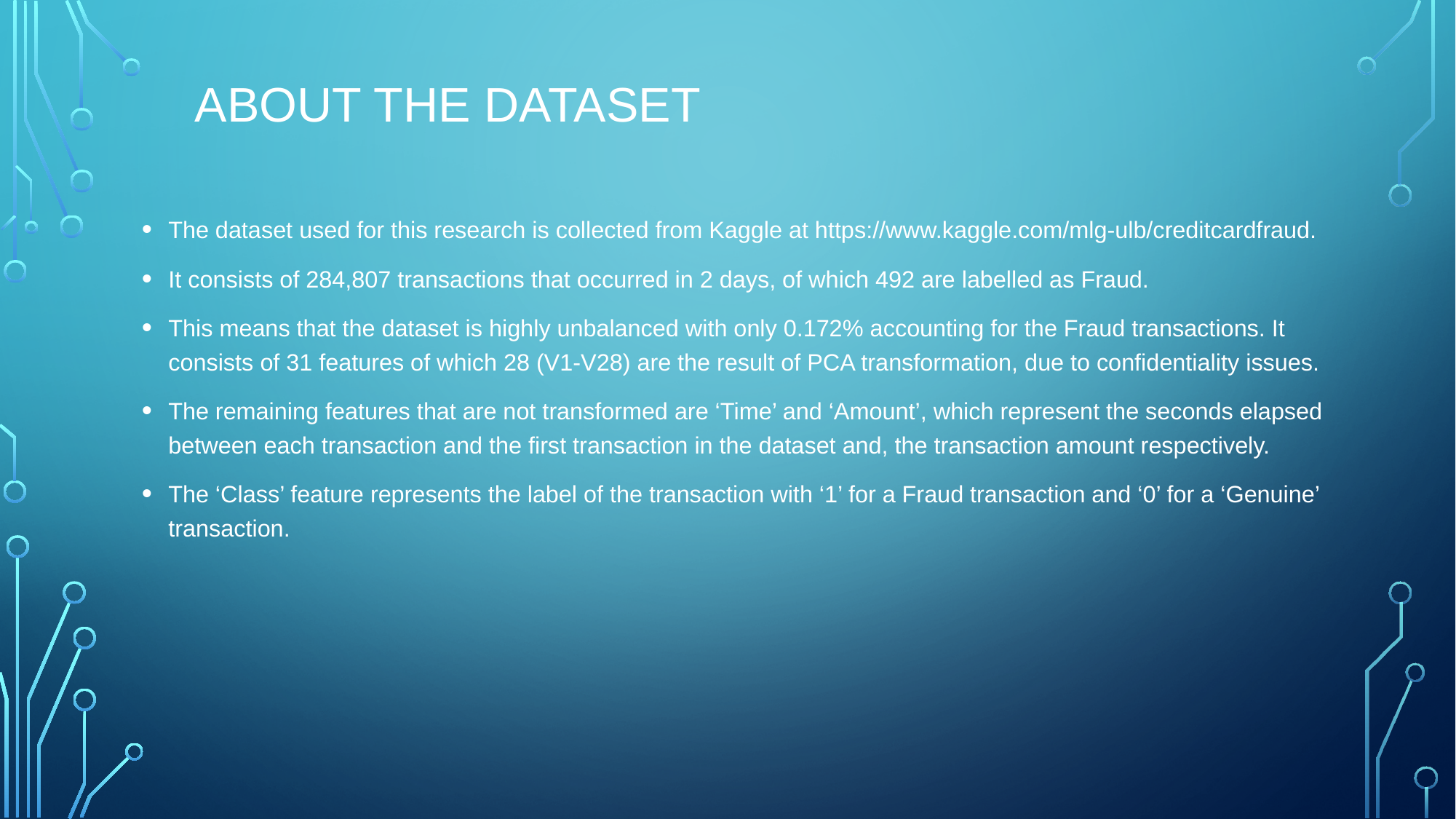

ABOUT THE DATASET
The dataset used for this research is collected from Kaggle at https://www.kaggle.com/mlg-ulb/creditcardfraud.
It consists of 284,807 transactions that occurred in 2 days, of which 492 are labelled as Fraud.
This means that the dataset is highly unbalanced with only 0.172% accounting for the Fraud transactions. It consists of 31 features of which 28 (V1-V28) are the result of PCA transformation, due to confidentiality issues.
The remaining features that are not transformed are ‘Time’ and ‘Amount’, which represent the seconds elapsed between each transaction and the first transaction in the dataset and, the transaction amount respectively.
The ‘Class’ feature represents the label of the transaction with ‘1’ for a Fraud transaction and ‘0’ for a ‘Genuine’ transaction.